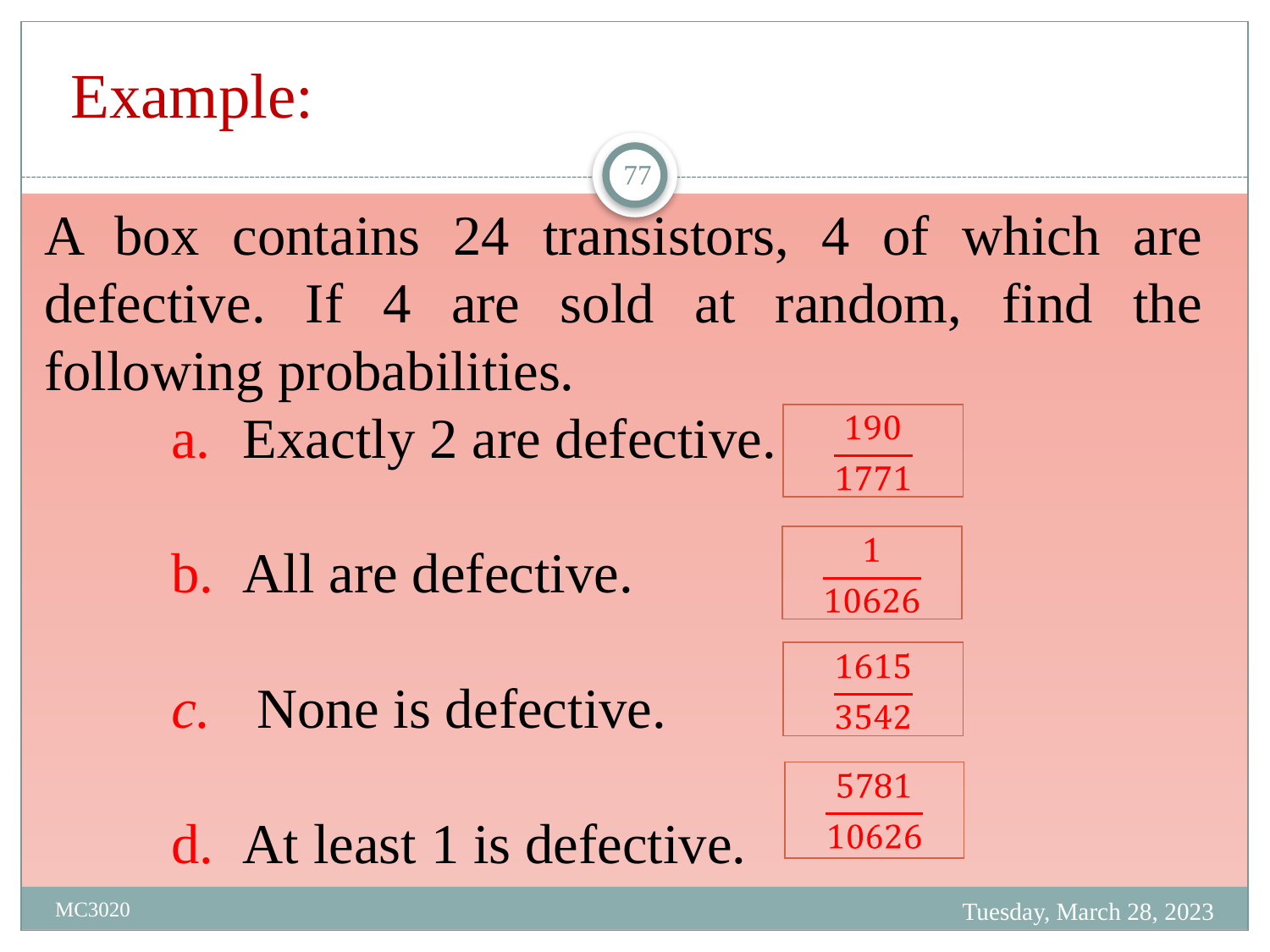

# Example:
77
A box contains 24 transistors, 4 of which are defective. If 4 are sold at random, find the following probabilities.
Exactly 2 are defective.

All are defective.

 None is defective.

At least 1 is defective.

Tuesday, March 28, 2023
MC3020